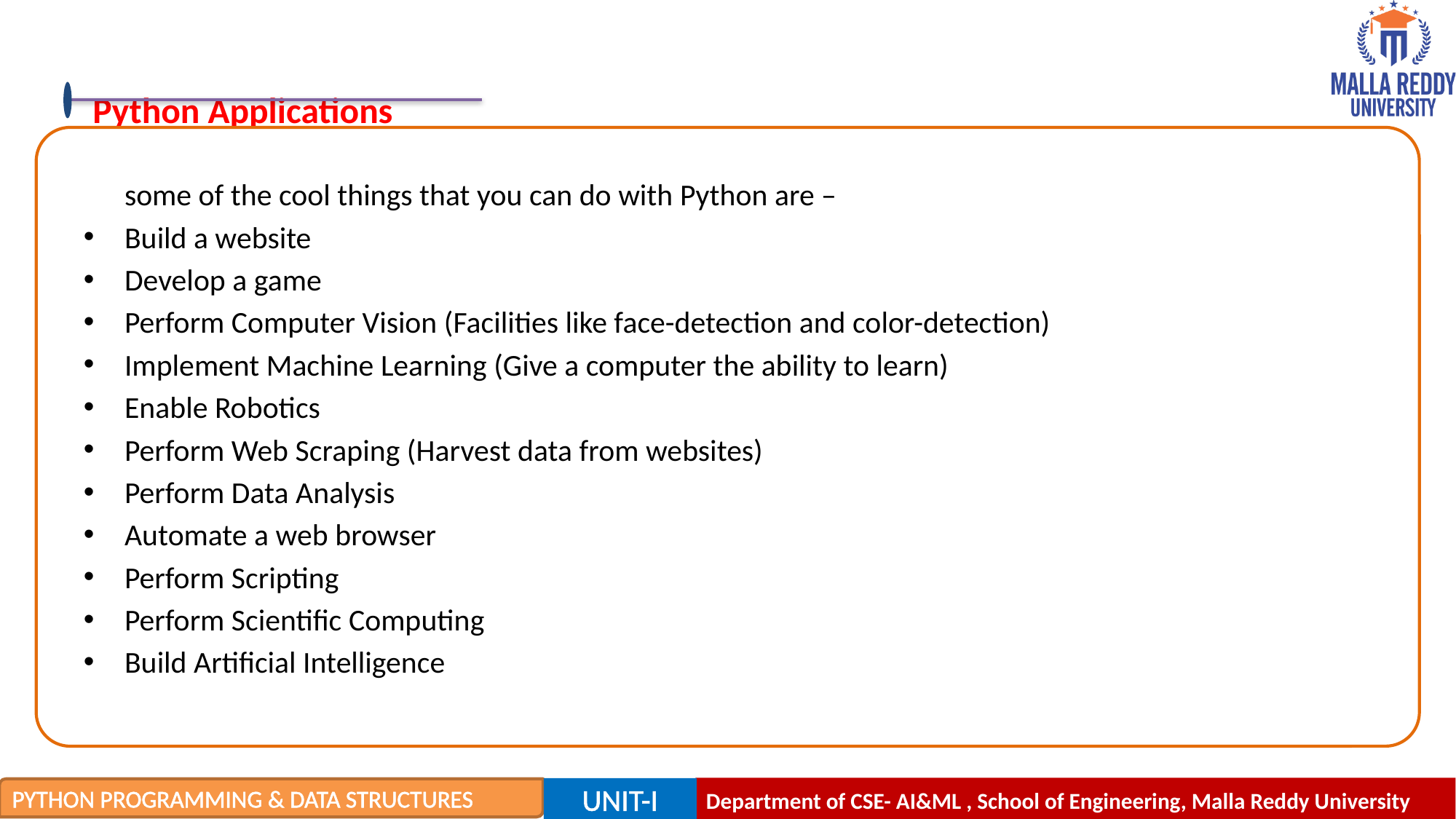

Python Applications

	some of the cool things that you can do with Python are –
Build a website
Develop a game
Perform Computer Vision (Facilities like face-detection and color-detection)
Implement Machine Learning (Give a computer the ability to learn)
Enable Robotics
Perform Web Scraping (Harvest data from websites)
Perform Data Analysis
Automate a web browser
Perform Scripting
Perform Scientific Computing
Build Artificial Intelligence